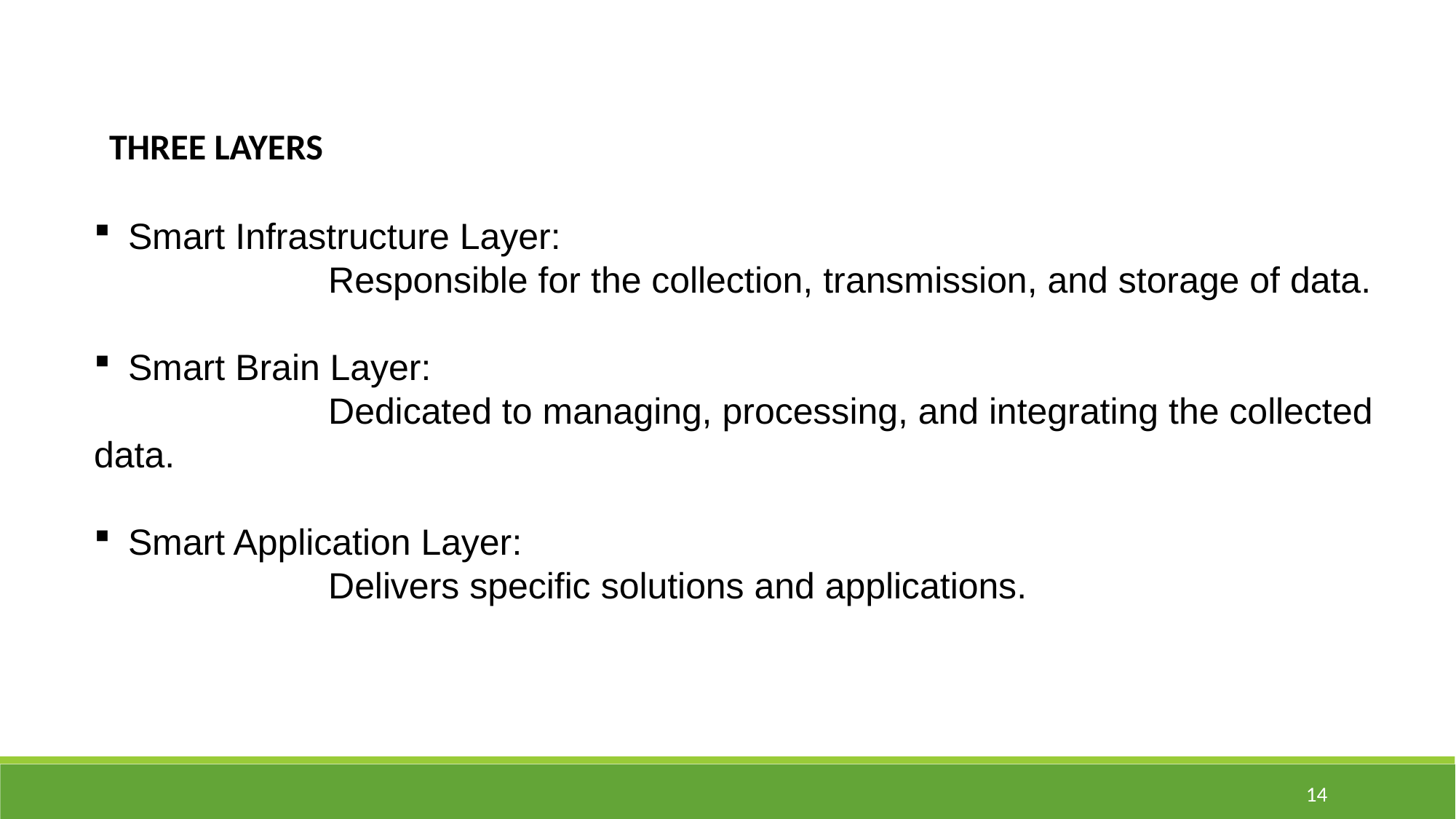

THREE LAYERS
Smart Infrastructure Layer:
                       Responsible for the collection, transmission, and storage of data.

Smart Brain Layer:
                       Dedicated to managing, processing, and integrating the collected data.

Smart Application Layer:
                       Delivers specific solutions and applications.
14